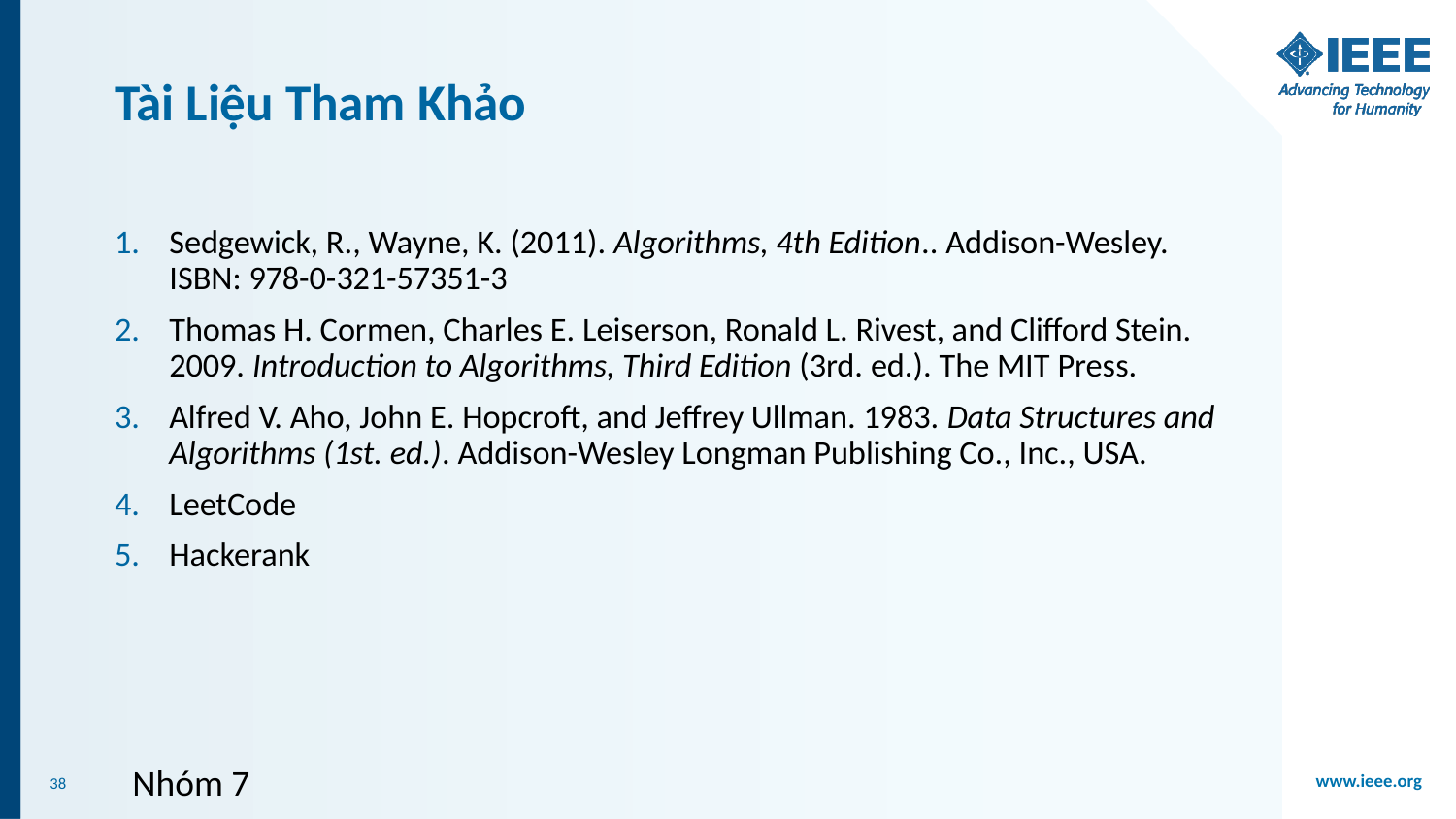

# Tài Liệu Tham Khảo

Sedgewick, R., Wayne, K. (2011). Algorithms, 4th Edition.. Addison-Wesley. ISBN: 978-0-321-57351-3
Thomas H. Cormen, Charles E. Leiserson, Ronald L. Rivest, and Clifford Stein. 2009. Introduction to Algorithms, Third Edition (3rd. ed.). The MIT Press.
Alfred V. Aho, John E. Hopcroft, and Jeffrey Ullman. 1983. Data Structures and Algorithms (1st. ed.). Addison-Wesley Longman Publishing Co., Inc., USA.
LeetCode
Hackerank

Nhóm 7
38